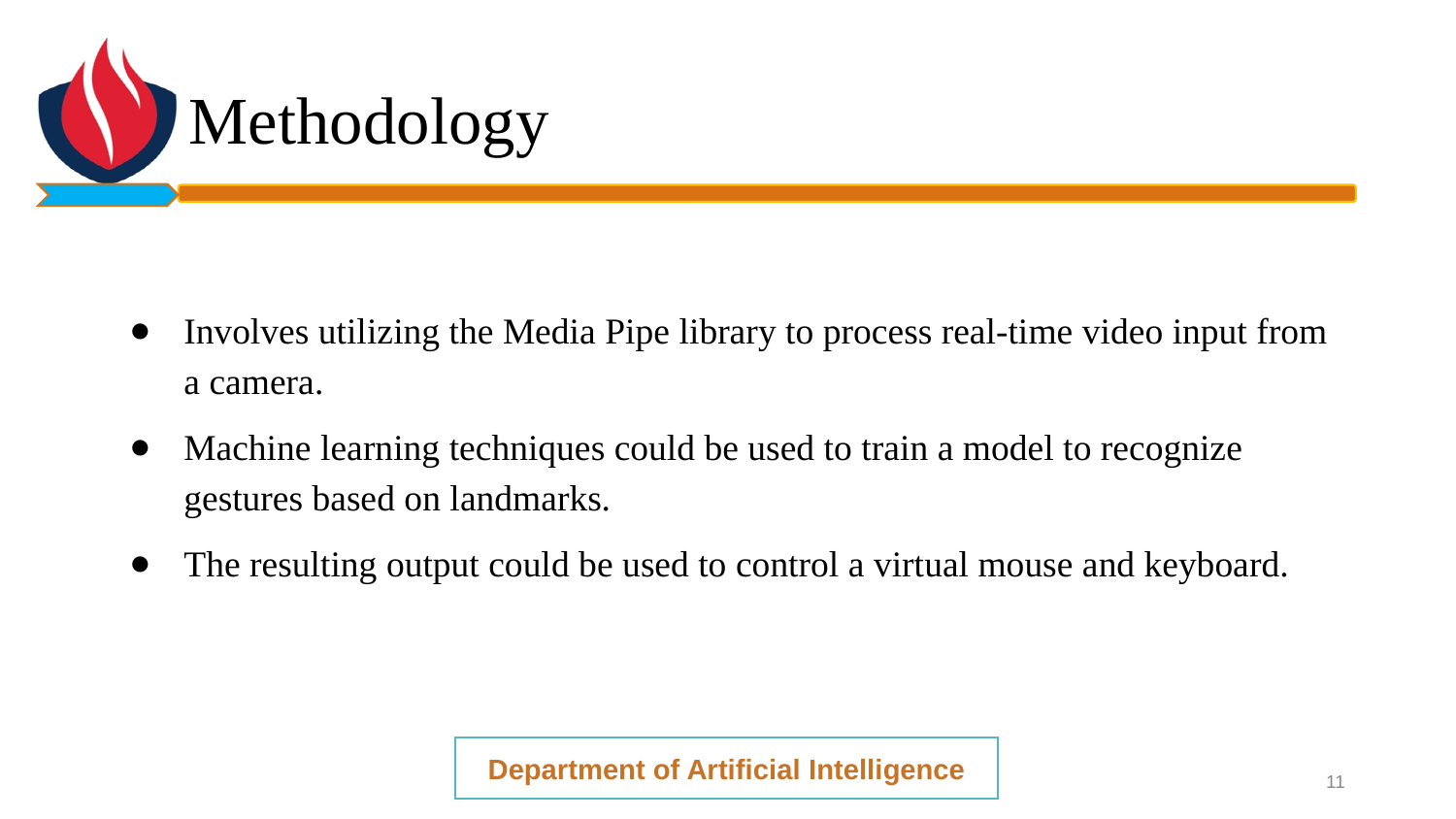

# Methodology
Involves utilizing the Media Pipe library to process real-time video input from a camera.
Machine learning techniques could be used to train a model to recognize gestures based on landmarks.
The resulting output could be used to control a virtual mouse and keyboard.
Department of Artificial Intelligence

11